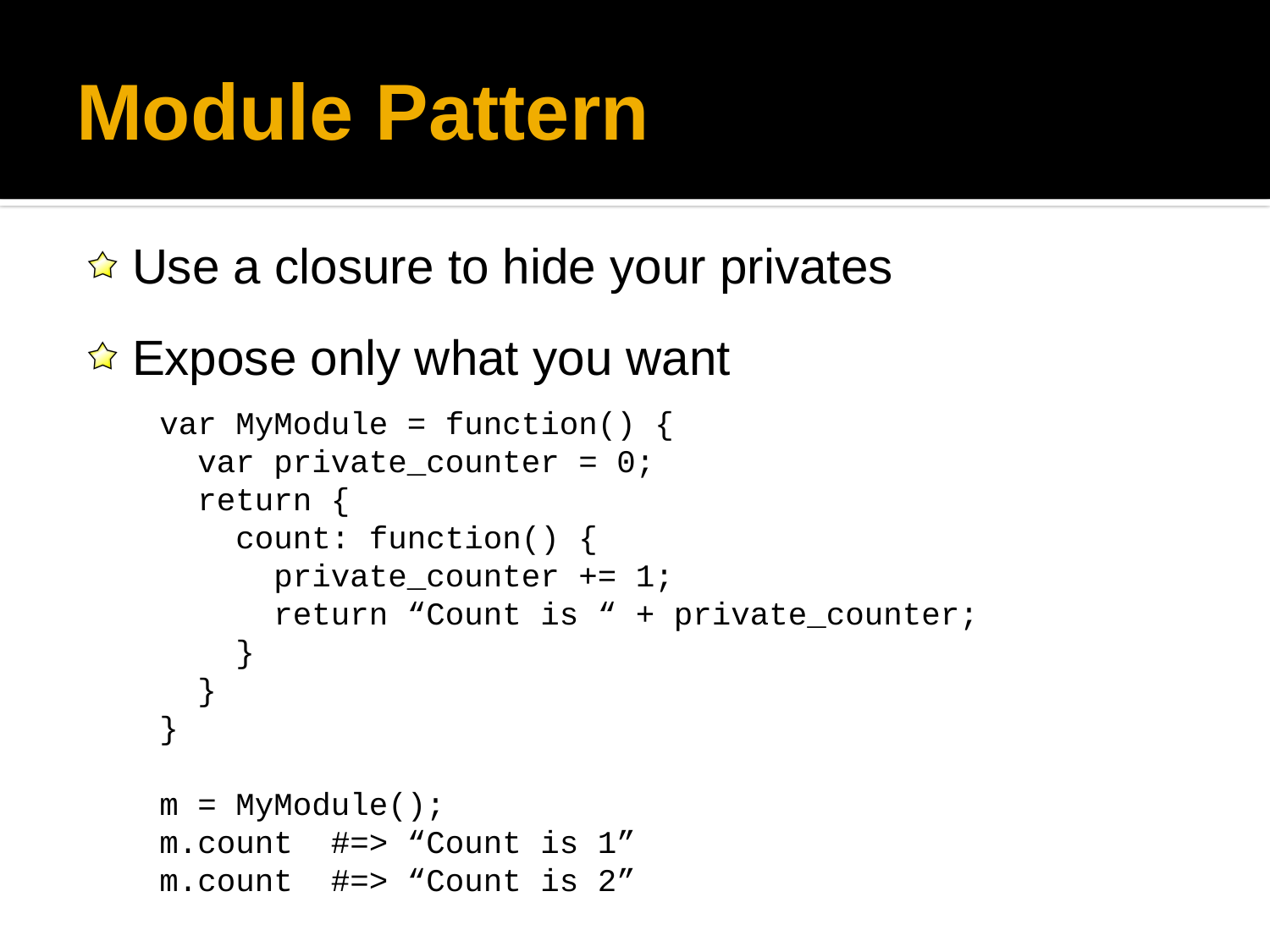

# Module Pattern
Use a closure to hide your privates
Expose only what you want

var MyModule = function() {
  var private_counter = 0;
  return {
    count: function() {
      private_counter += 1;
      return “Count is “ + private_counter;
    }
  }
}

m = MyModule();
m.count  #=> “Count is 1”
m.count  #=> “Count is 2”